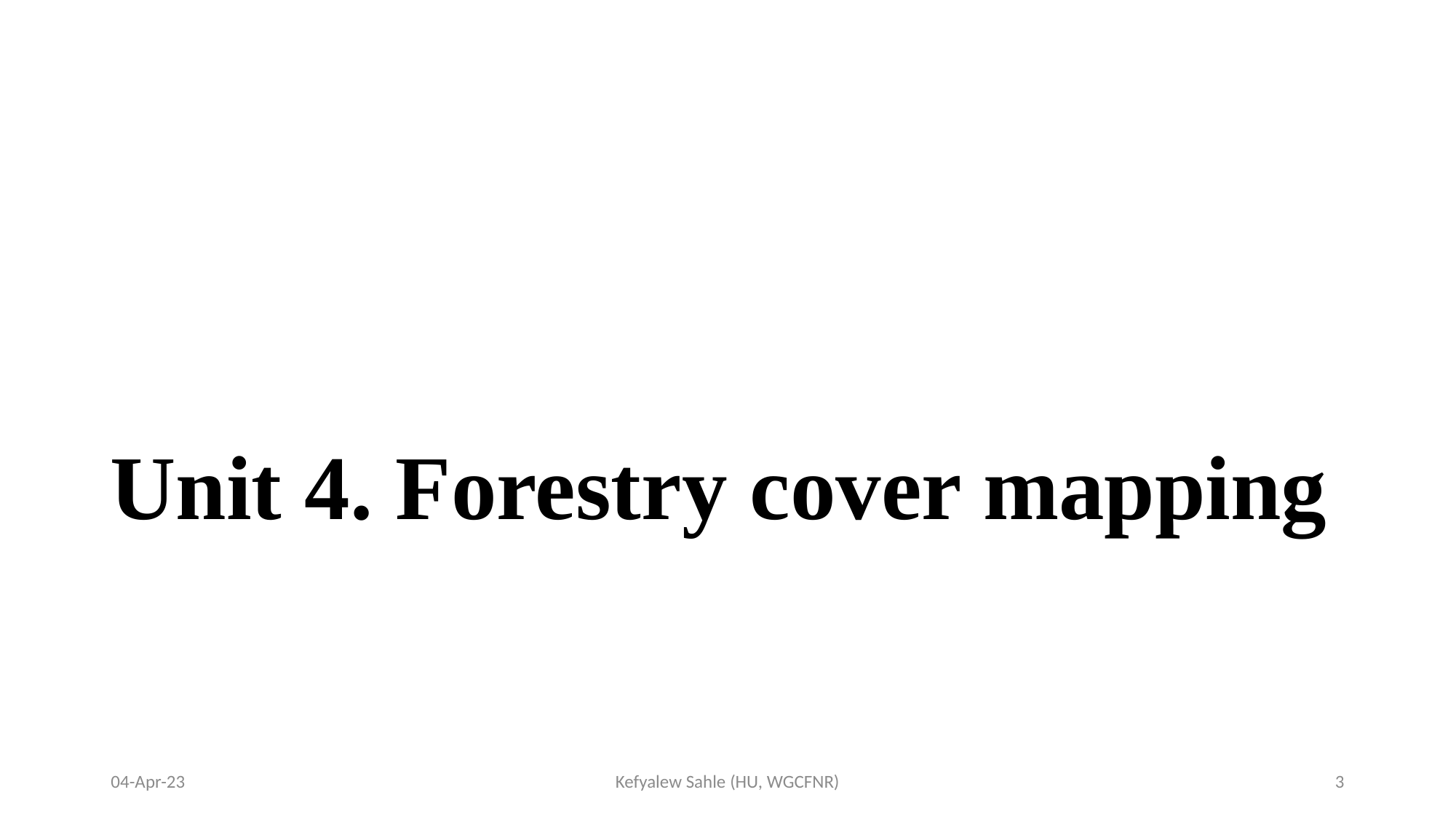

# Unit 4. Forestry cover mapping

04-Apr-23
Kefyalew Sahle (HU, WGCFNR)
3